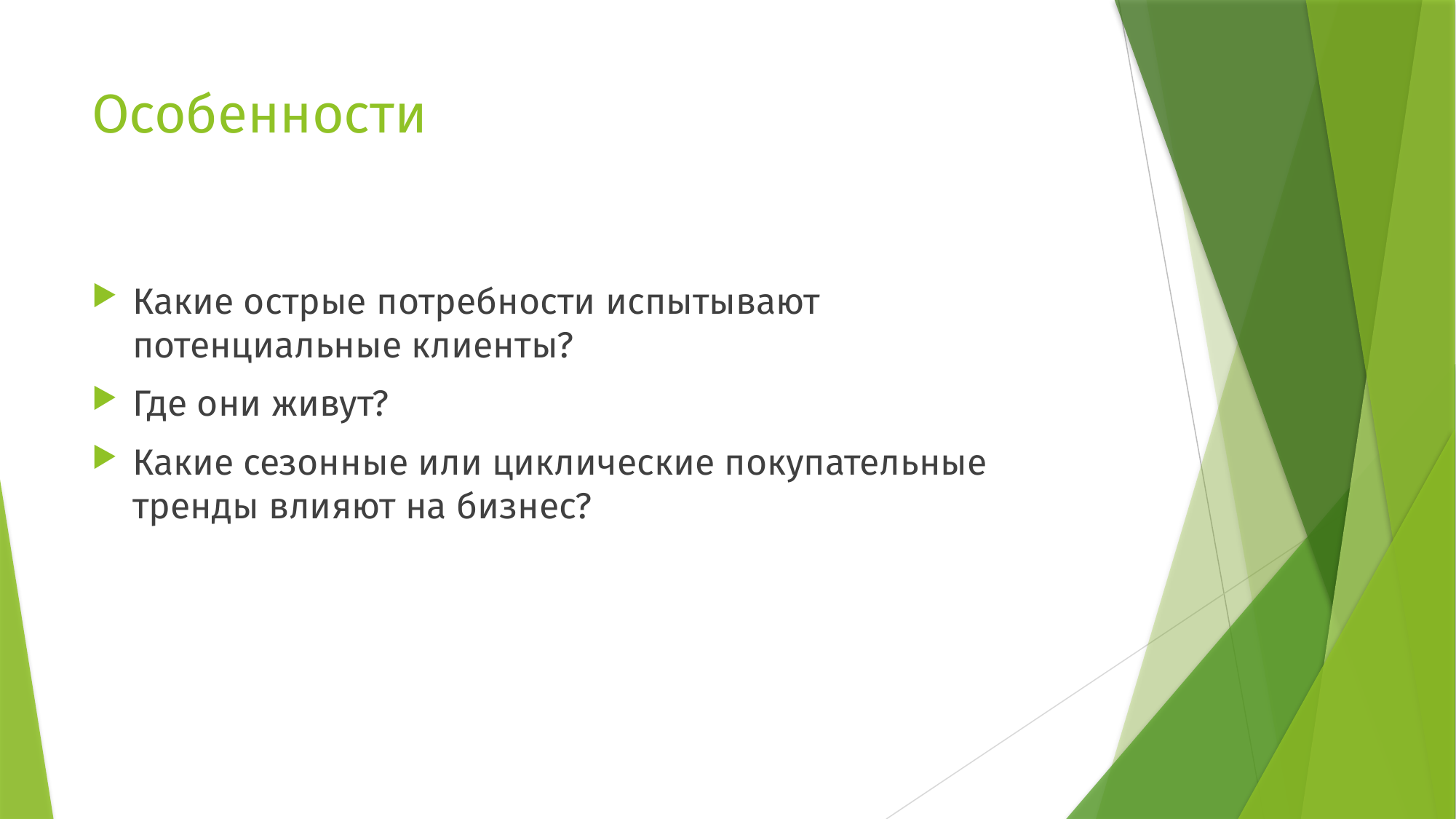

# Особенности
Какие острые потребности испытывают потенциальные клиенты?
Где они живут?
Какие сезонные или циклические покупательные тренды влияют на бизнес?